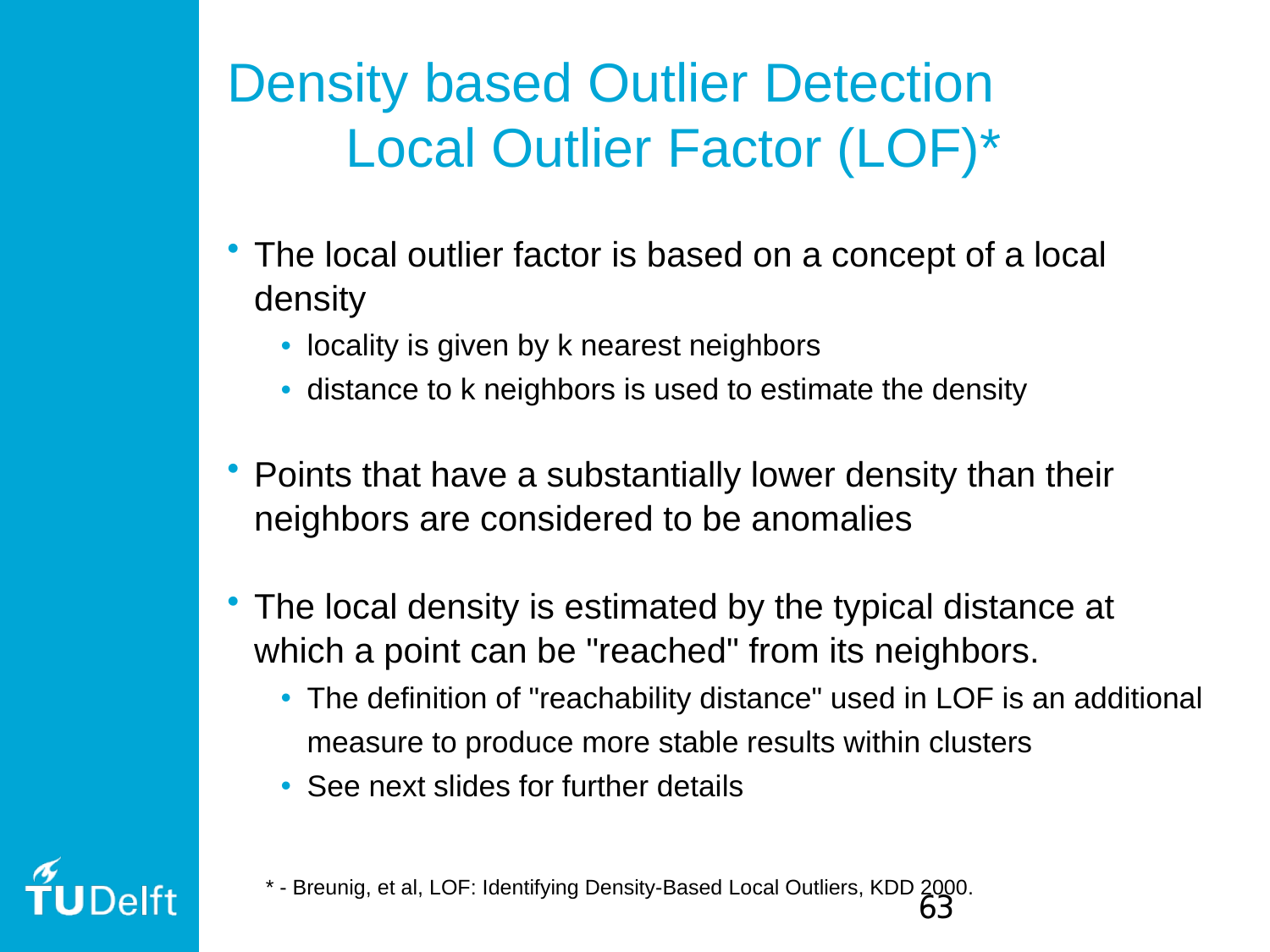

# Density based Outlier Detection Local Outlier Factor (LOF)*
The local outlier factor is based on a concept of a local density
locality is given by k nearest neighbors
distance to k neighbors is used to estimate the density

Points that have a substantially lower density than their neighbors are considered to be anomalies

The local density is estimated by the typical distance at which a point can be "reached" from its neighbors.
The definition of "reachability distance" used in LOF is an additional measure to produce more stable results within clusters
See next slides for further details
* - Breunig, et al, LOF: Identifying Density-Based Local Outliers, KDD 2000.
63